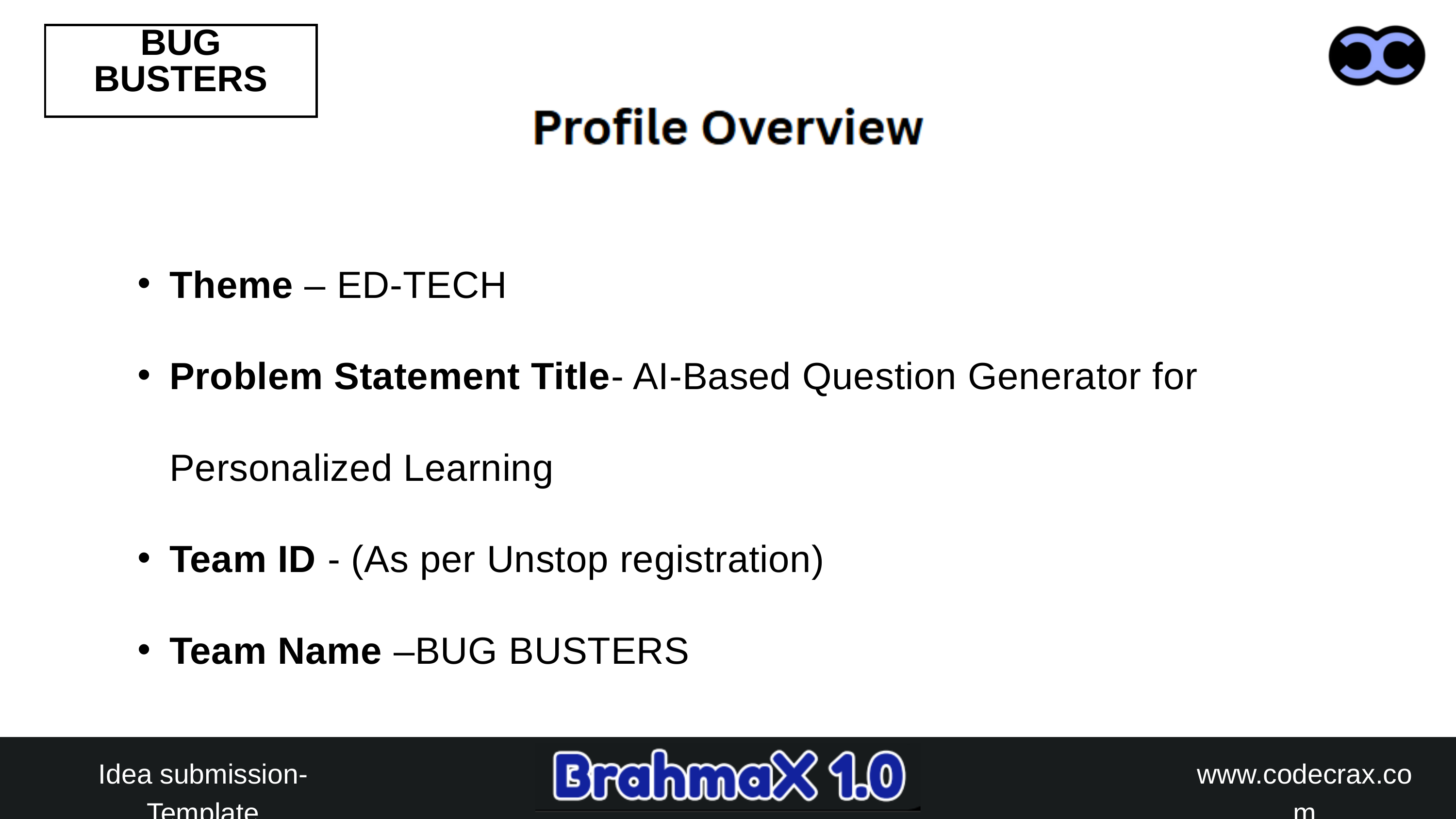

BUG BUSTERS

Theme – ED-TECH
Problem Statement Title- AI-Based Question Generator for Personalized Learning
Team ID - (As per Unstop registration)
Team Name –BUG BUSTERS

www.codecrax.com
Idea submission- Template